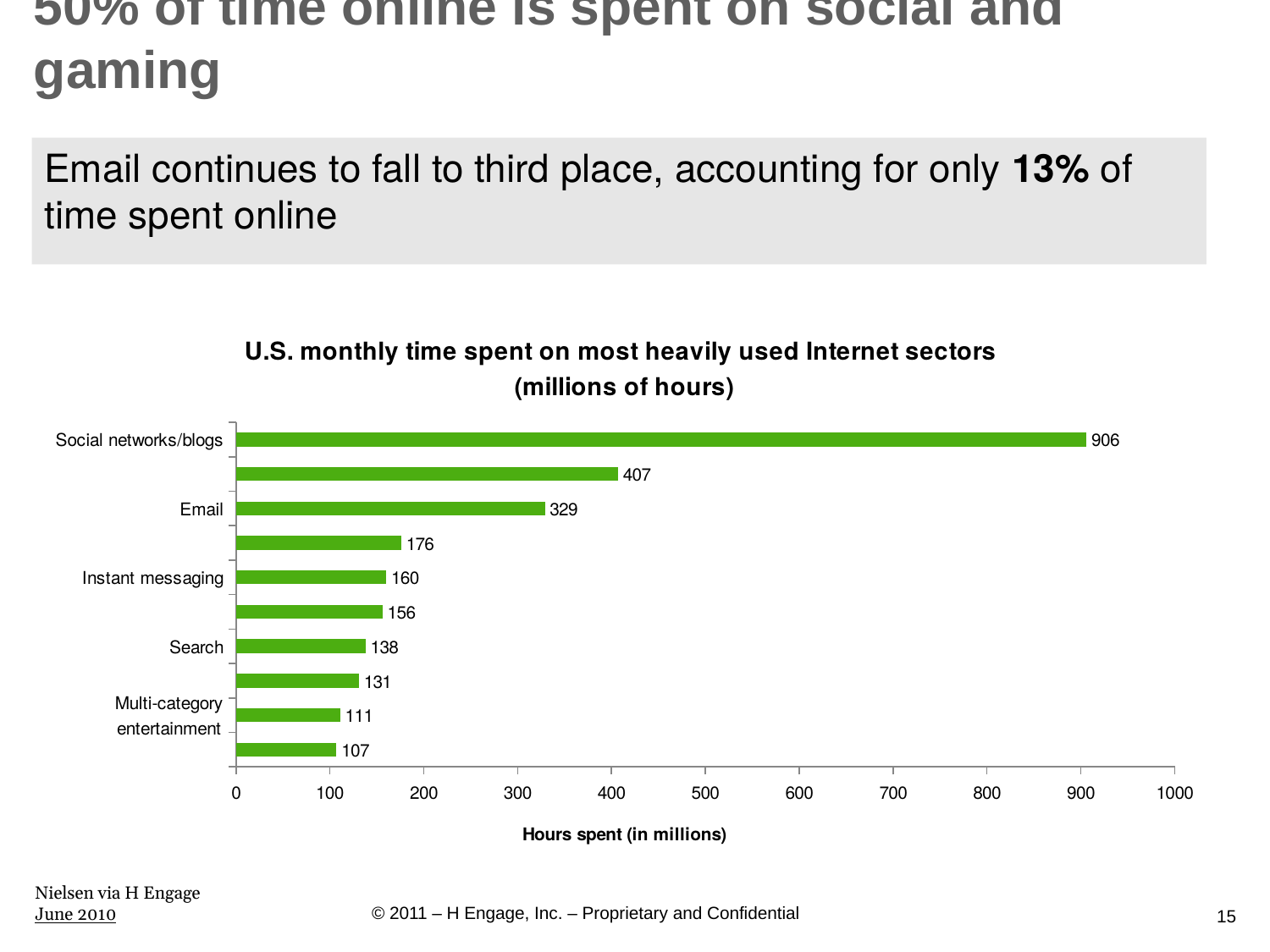

# 50% of time online is spent on social and gaming
Email continues to fall to third place, accounting for only 13% of time spent online

### Chart: U.S. monthly time spent on most heavily used Internet sectors (millions of hours)

| Category |  |
|---|---|
| Social networks/blogs | 906.0 |
| Games | 407.0 |
| Email | 329.0 |
| Portals | 176.0 |
| Instant messaging | 160.0 |
| Videos/movies | 156.0 |
| Search | 138.0 |
| Software info | 131.0 |
| Multi-category entertainment | 111.0 |
| Classifieds/auctions | 107.0 |
Nielsen via H Engage
June 2010
15